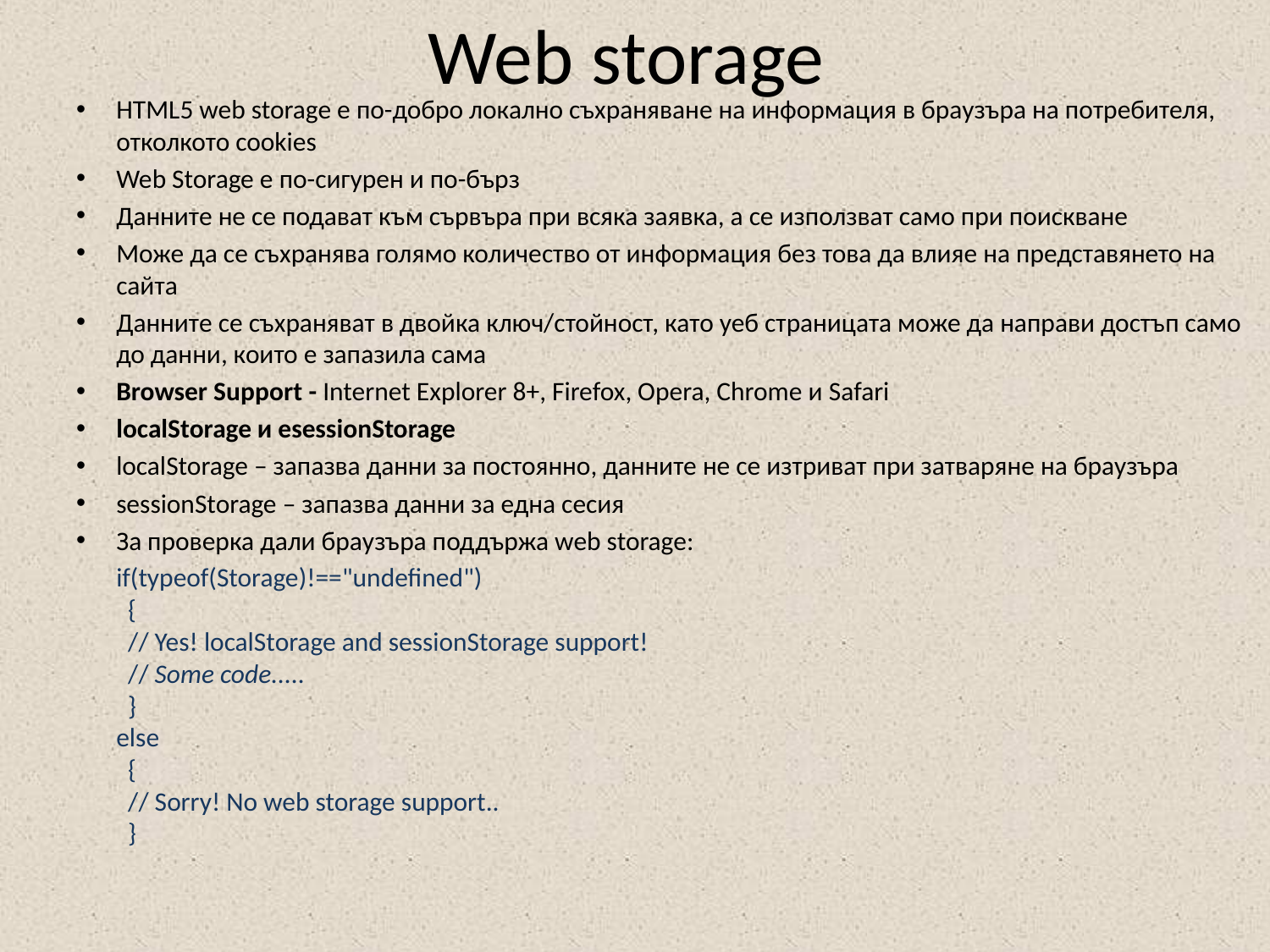

# Web storage
HTML5 web storage е по-добро локално съхраняване на информация в браузъра на потребителя, отколкото cookies
Web Storage е по-сигурен и по-бърз
Данните не се подават към сървъра при всяка заявка, а се използват само при поискване
Може да се съхранява голямо количество от информация без това да влияе на представянето на сайта
Данните се съхраняват в двойка ключ/стойност, като уеб страницата може да направи достъп само до данни, които е запазила сама
Browser Support - Internet Explorer 8+, Firefox, Opera, Chrome и Safari
localStorage и еsessionStorage
localStorage – запазва данни за постоянно, данните не се изтриват при затваряне на браузъра
sessionStorage – запазва данни за една сесия
За проверка дали браузъра поддържа web storage:
	if(typeof(Storage)!=="undefined")
  {
  // Yes! localStorage and sessionStorage support!
  // Some code.....
  }
else
  {
  // Sorry! No web storage support..
  }